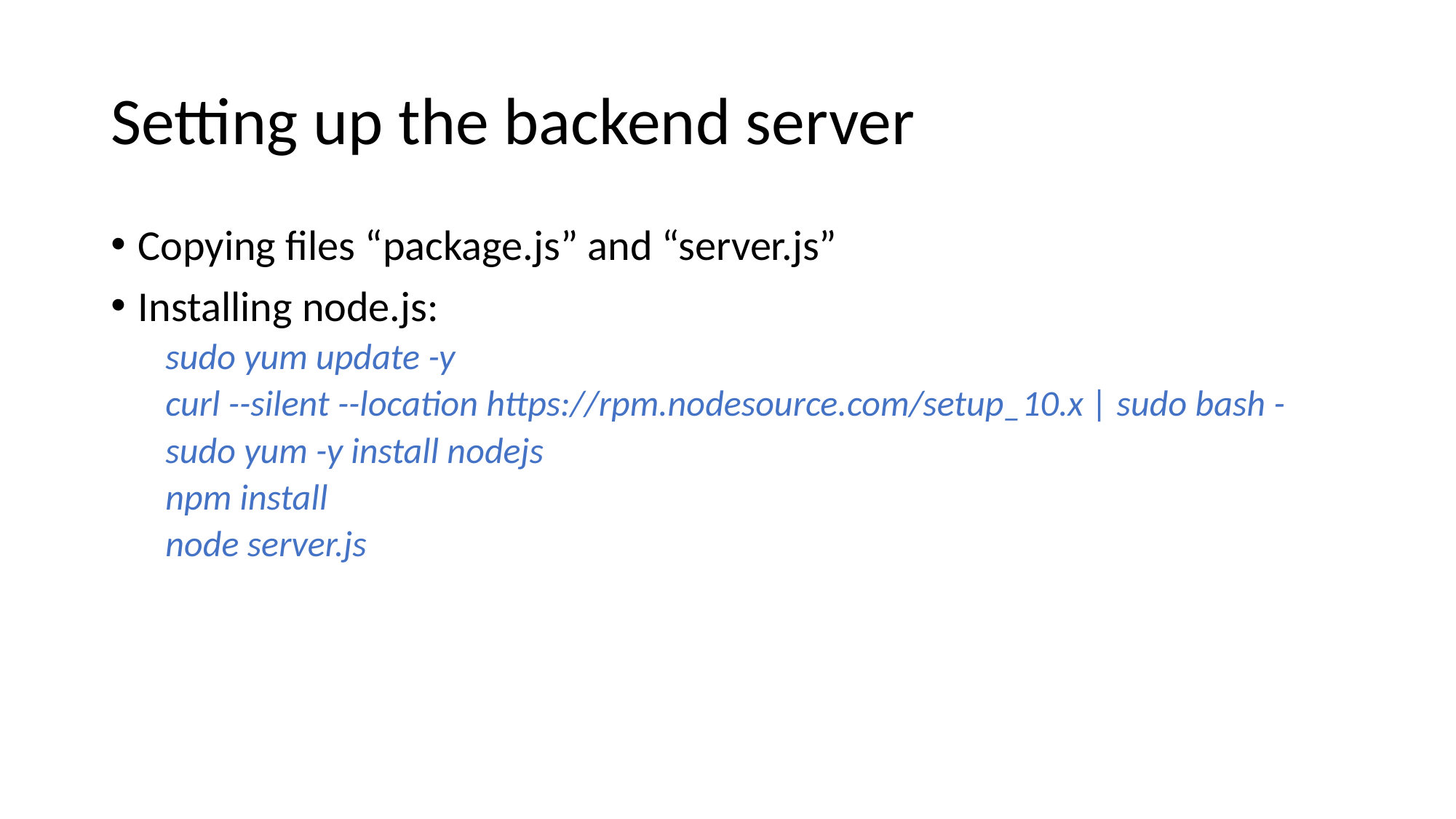

# Setting up the backend server
Copying files “package.js” and “server.js”
Installing node.js:
sudo yum update -y
curl --silent --location https://rpm.nodesource.com/setup_10.x | sudo bash -
sudo yum -y install nodejs
npm install
node server.js